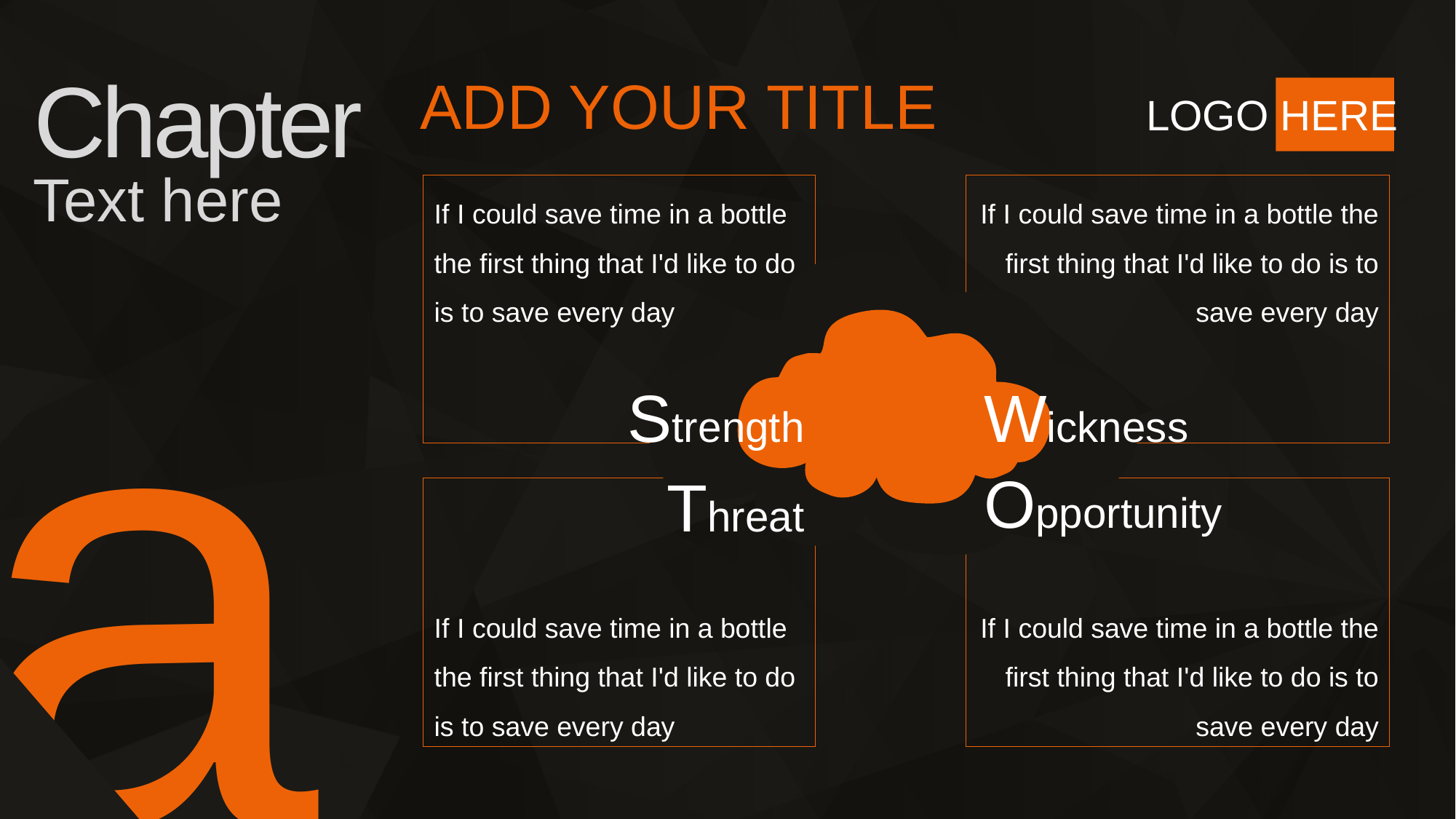

Chapter
# ADD YOUR TITLE
Text here
If I could save time in a bottle the first thing that I'd like to do is to save every day
If I could save time in a bottle the first thing that I'd like to do is to save every day
a

Strength
Wickness
Opportunity
Threat
If I could save time in a bottle the first thing that I'd like to do is to save every day
If I could save time in a bottle the first thing that I'd like to do is to save every day